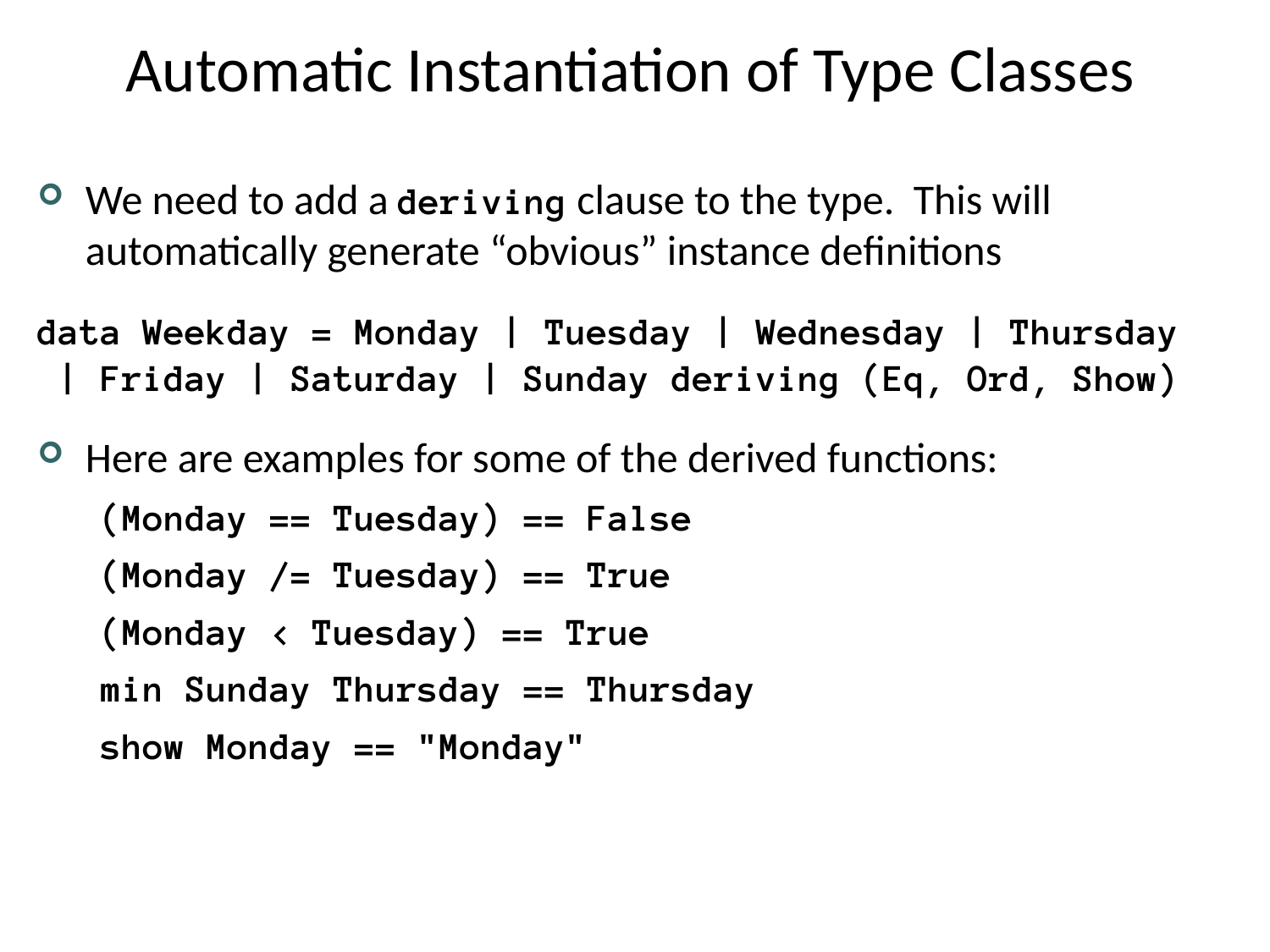

# Automatic Instantiation of Type Classes
We need to add a deriving clause to the type.  This will automatically generate “obvious” instance definitions
data Weekday = Monday | Tuesday | Wednesday | Thursday
 | Friday | Saturday | Sunday deriving (Eq, Ord, Show)
Here are examples for some of the derived functions:
(Monday == Tuesday) == False
(Monday /= Tuesday) == True
(Monday < Tuesday) == True
min Sunday Thursday == Thursday
show Monday == "Monday"